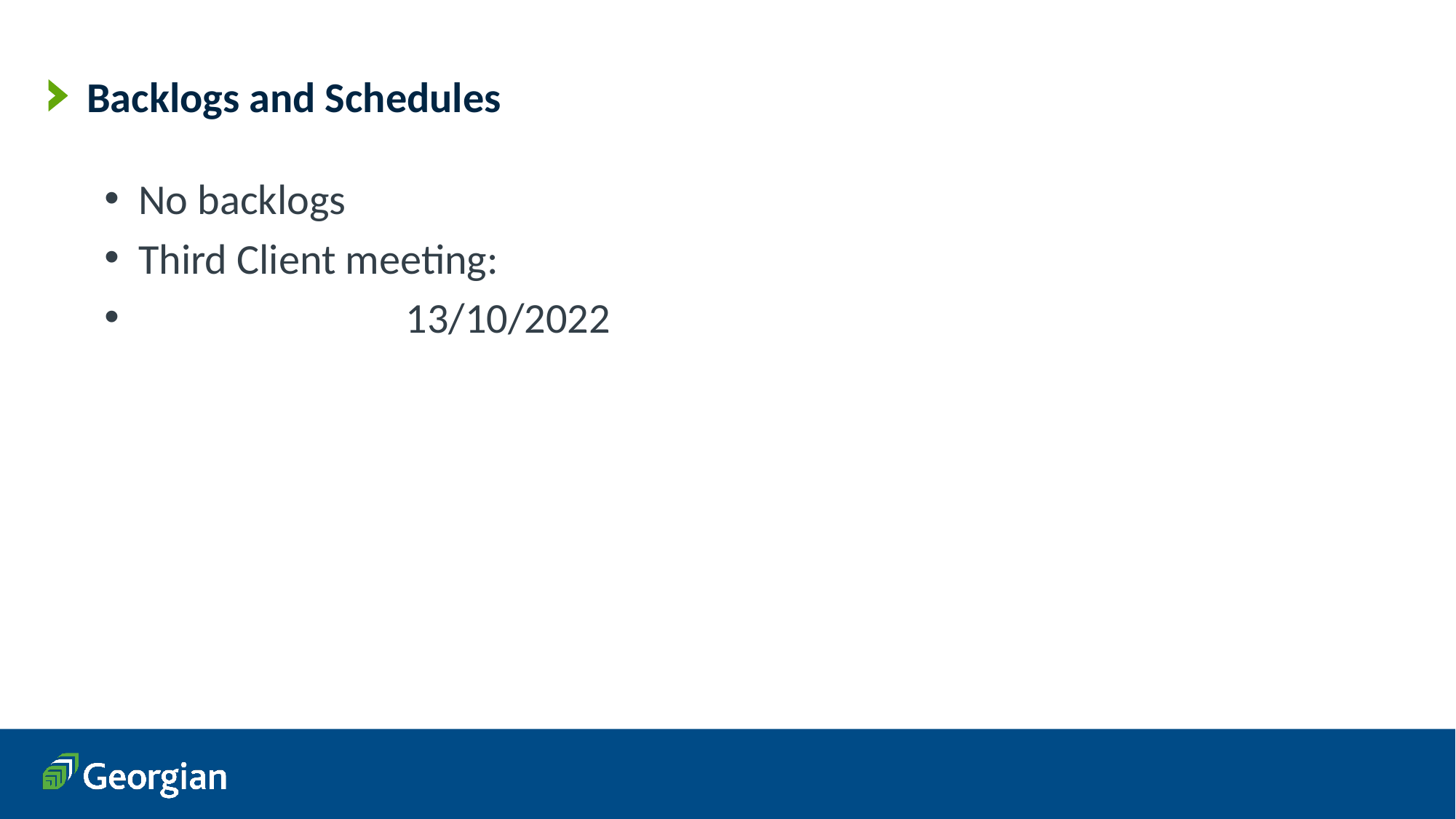

# Backlogs and Schedules
No backlogs
Third Client meeting:
                             13/10/2022